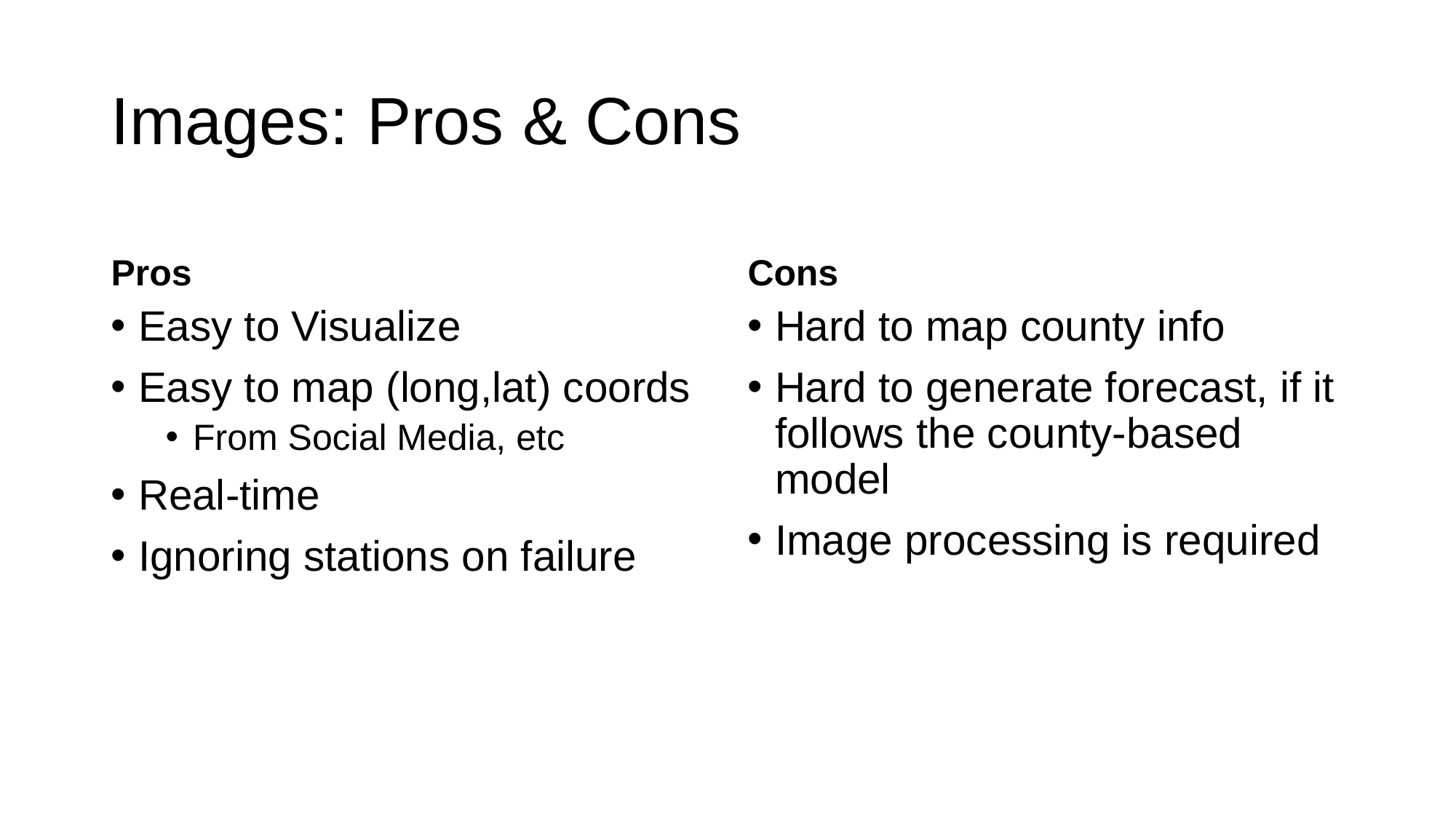

# Images: Pros & Cons
Pros
Cons
Easy to Visualize
Easy to map (long,lat) coords
From Social Media, etc
Real-time
Ignoring stations on failure
Hard to map county info
Hard to generate forecast, if it follows the county-based model
Image processing is required